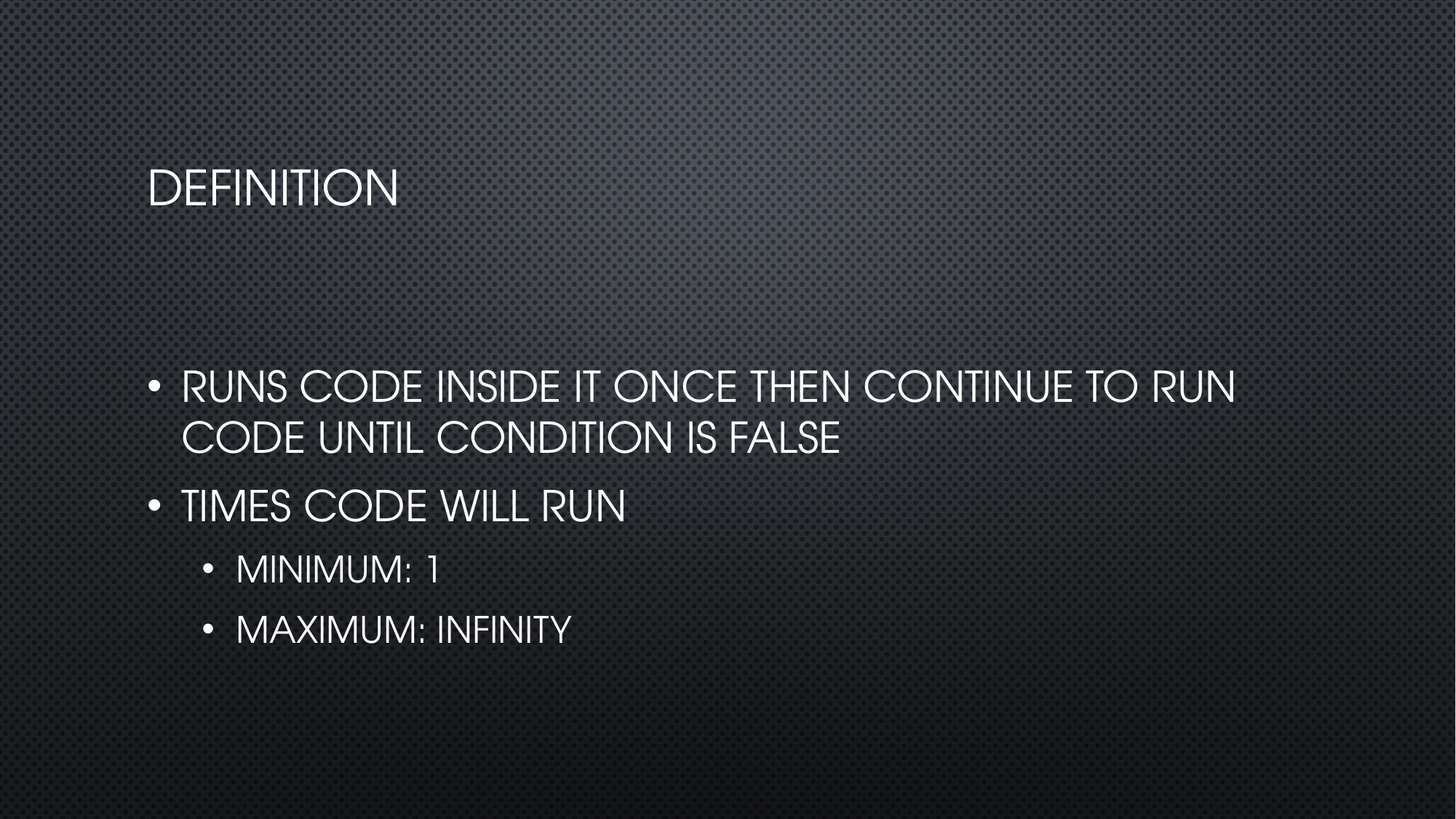

# Definition
runs code inside it once then continue to run code until condition is false
Times code will run
minimum: 1
maximum: infinity